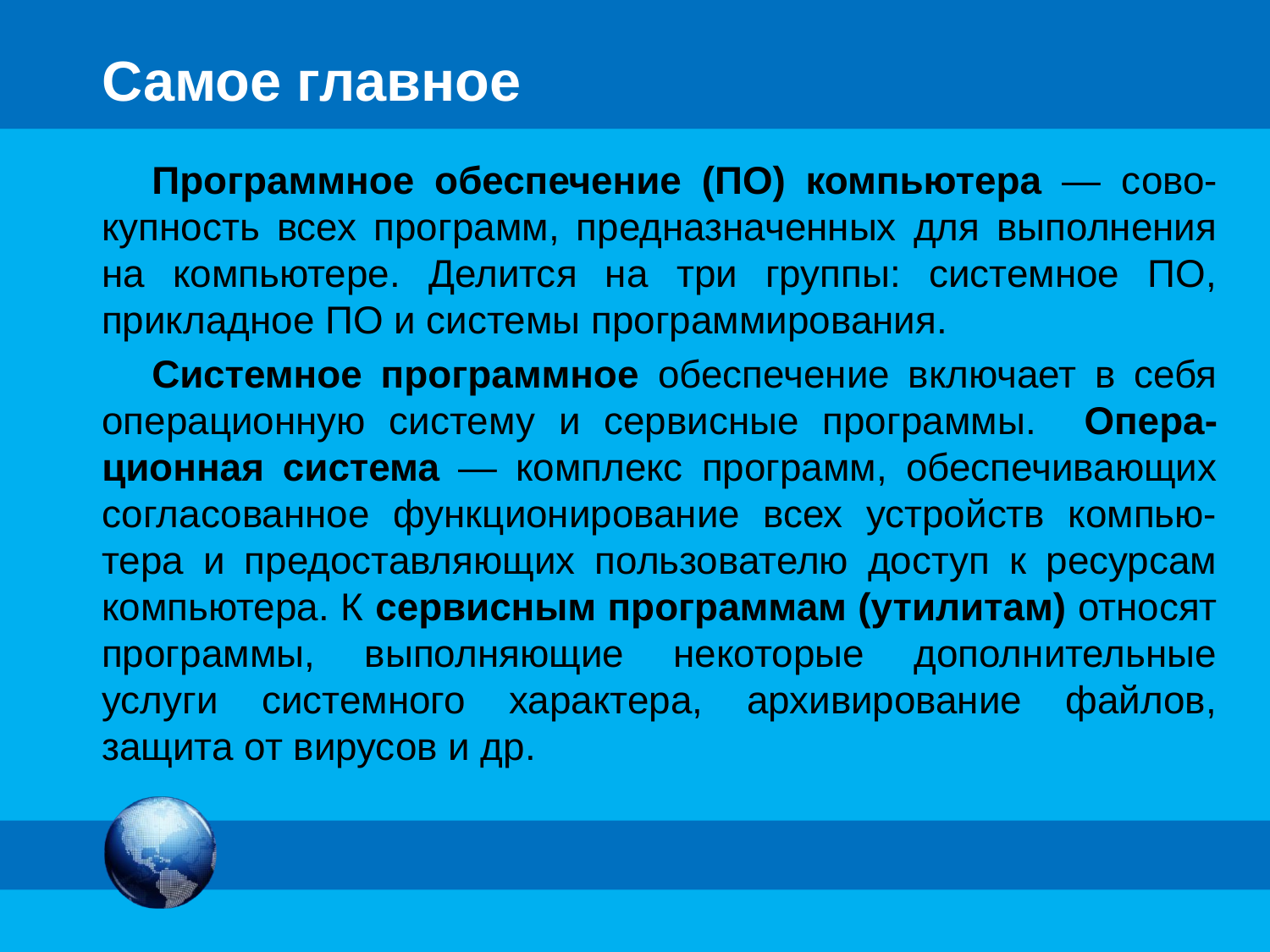

# Самое главное
Программное обеспечение (ПО) компьютера — сово-купность всех программ, предназначенных для выполнения на компьютере. Делится на три группы: системное ПО, прикладное ПО и системы программирования.
Системное программное обеспечение включает в себя операционную систему и сервисные программы.  Опера-ционная система — комплекс программ, обеспечивающих согласованное функционирование всех устройств компью-тера и предоставляющих пользователю доступ к ресурсам компьютера. К сервисным программам (утилитам) относят программы, выполняющие некоторые дополнительные услуги системного характера, архивирование файлов, защита от вирусов и др.